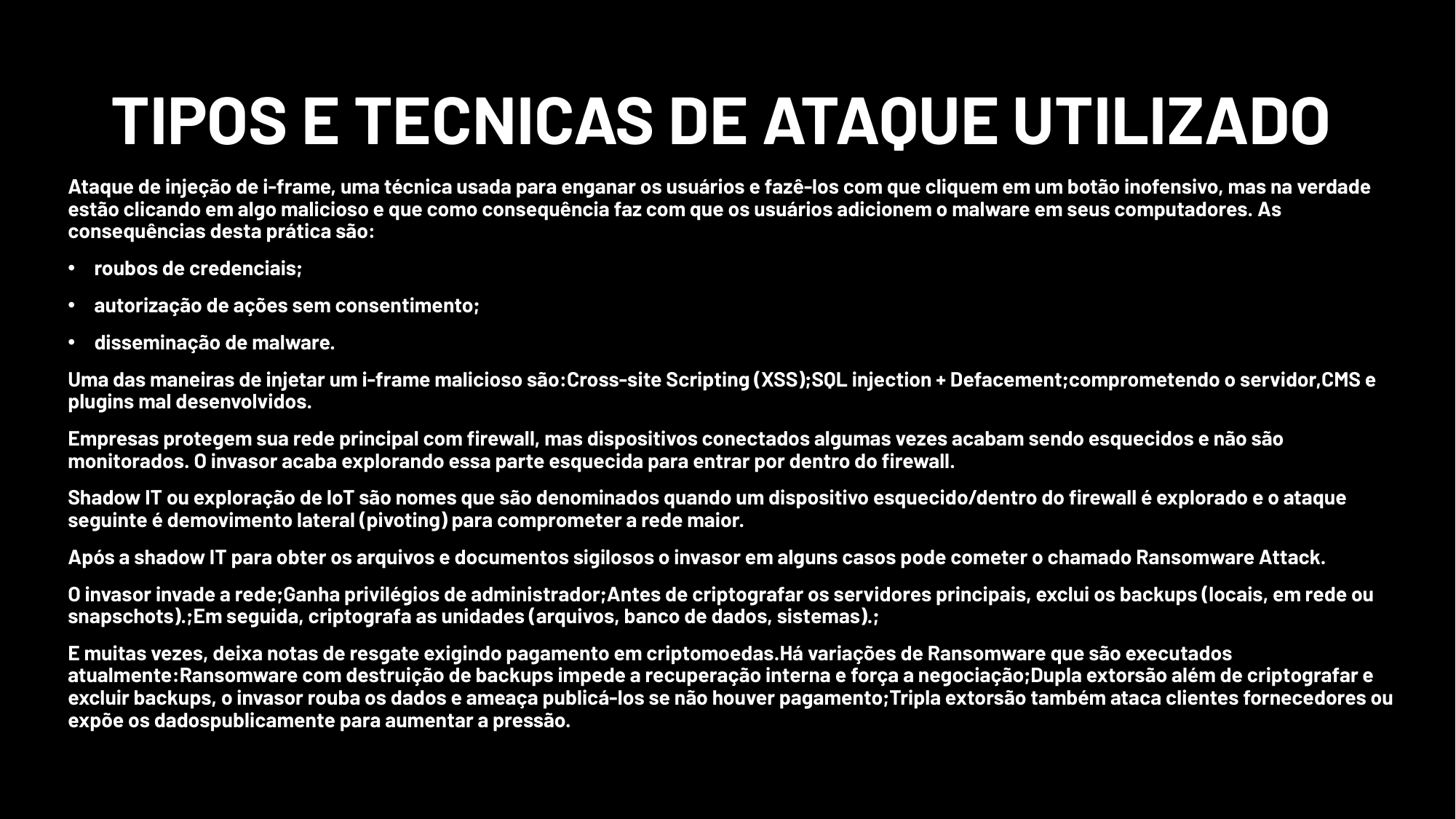

# TIPOS E TECNICAS DE ATAQUE UTILIZADO
Ataque de injeção de i-frame, uma técnica usada para enganar os usuários e fazê-los com que cliquem em um botão inofensivo, mas na verdade estão clicando em algo malicioso e que como consequência faz com que os usuários adicionem o malware em seus computadores. As consequências desta prática são:
roubos de credenciais;
autorização de ações sem consentimento;
disseminação de malware.
Uma das maneiras de injetar um i-frame malicioso são:Cross-site Scripting (XSS);SQL injection + Defacement;comprometendo o servidor,CMS e plugins mal desenvolvidos.
Empresas protegem sua rede principal com firewall, mas dispositivos conectados algumas vezes acabam sendo esquecidos e não são monitorados. O invasor acaba explorando essa parte esquecida para entrar por dentro do firewall.
Shadow IT ou exploração de loT são nomes que são denominados quando um dispositivo esquecido/dentro do firewall é explorado e o ataque seguinte é demovimento lateral (pivoting) para comprometer a rede maior.
Após a shadow IT para obter os arquivos e documentos sigilosos o invasor em alguns casos pode cometer o chamado Ransomware Attack.
O invasor invade a rede;Ganha privilégios de administrador;Antes de criptografar os servidores principais, exclui os backups (locais, em rede ou snapschots).;Em seguida, criptografa as unidades (arquivos, banco de dados, sistemas).;
E muitas vezes, deixa notas de resgate exigindo pagamento em criptomoedas.Há variações de Ransomware que são executados atualmente:Ransomware com destruição de backups impede a recuperação interna e força a negociação;Dupla extorsão além de criptografar e excluir backups, o invasor rouba os dados e ameaça publicá-los se não houver pagamento;Tripla extorsão também ataca clientes fornecedores ou expõe os dadospublicamente para aumentar a pressão.